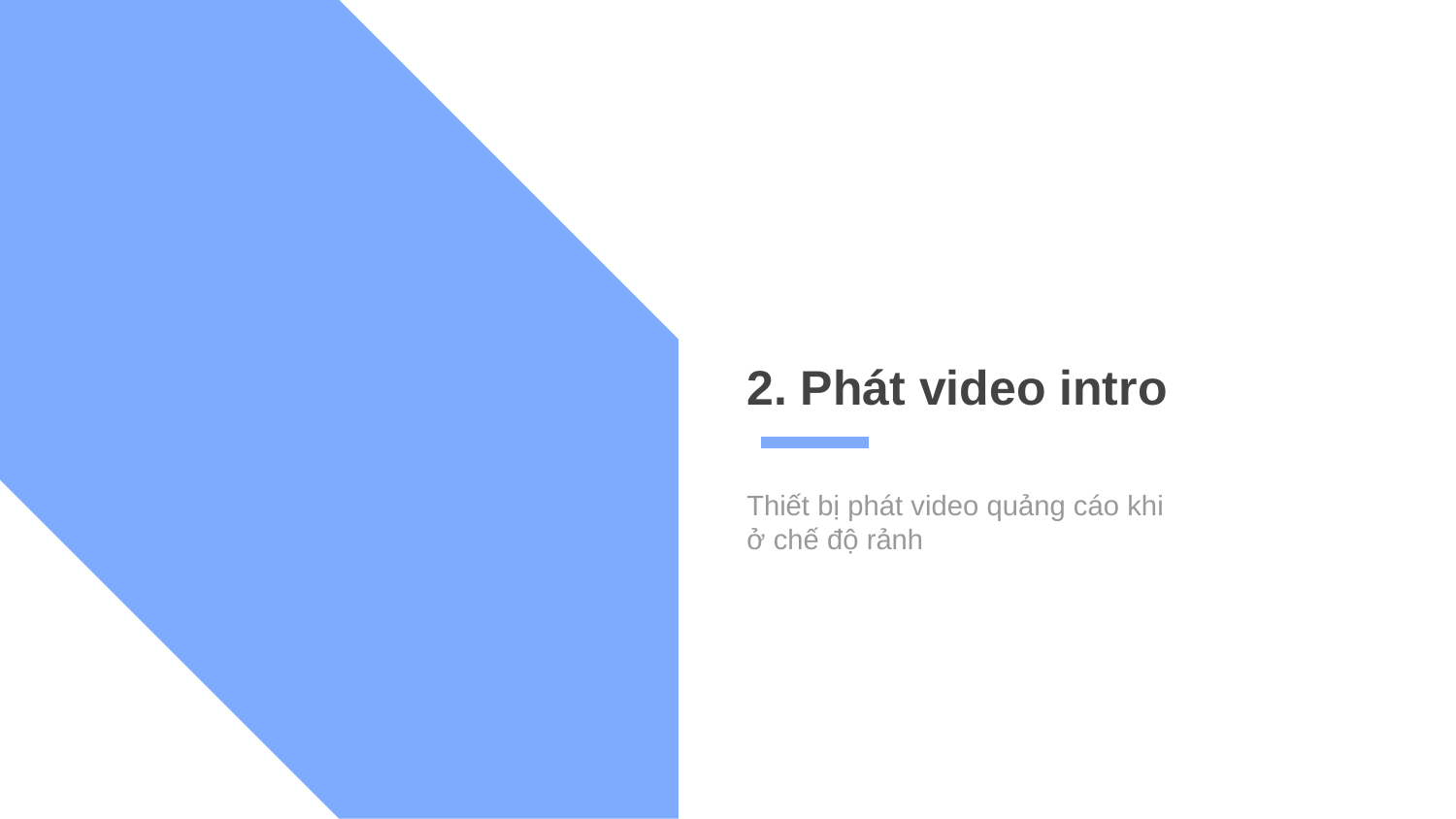

# 2. Phát video intro
Thiết bị phát video quảng cáo khi ở chế độ rảnh